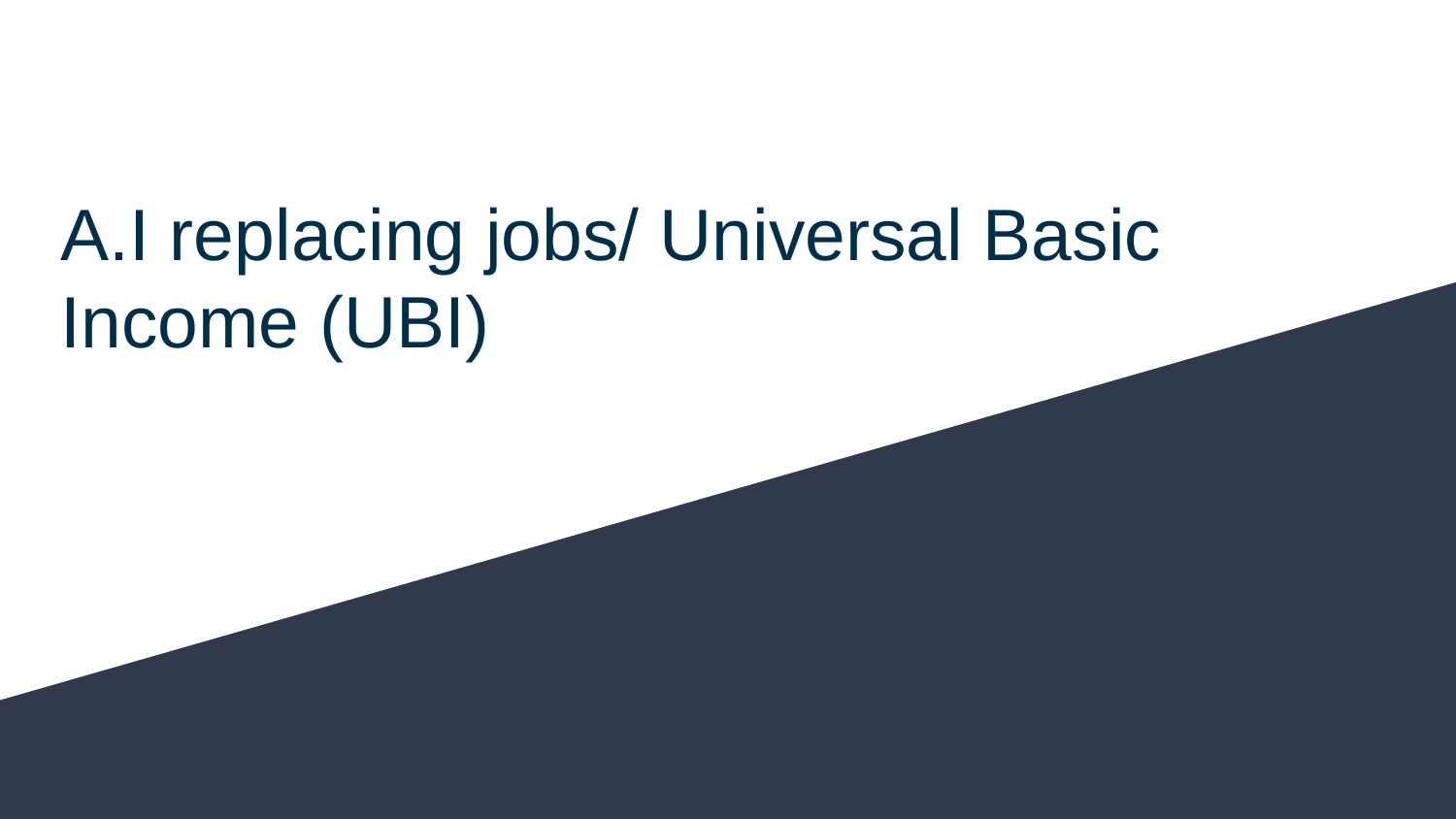

# A.I replacing jobs/ Universal Basic Income (UBI)